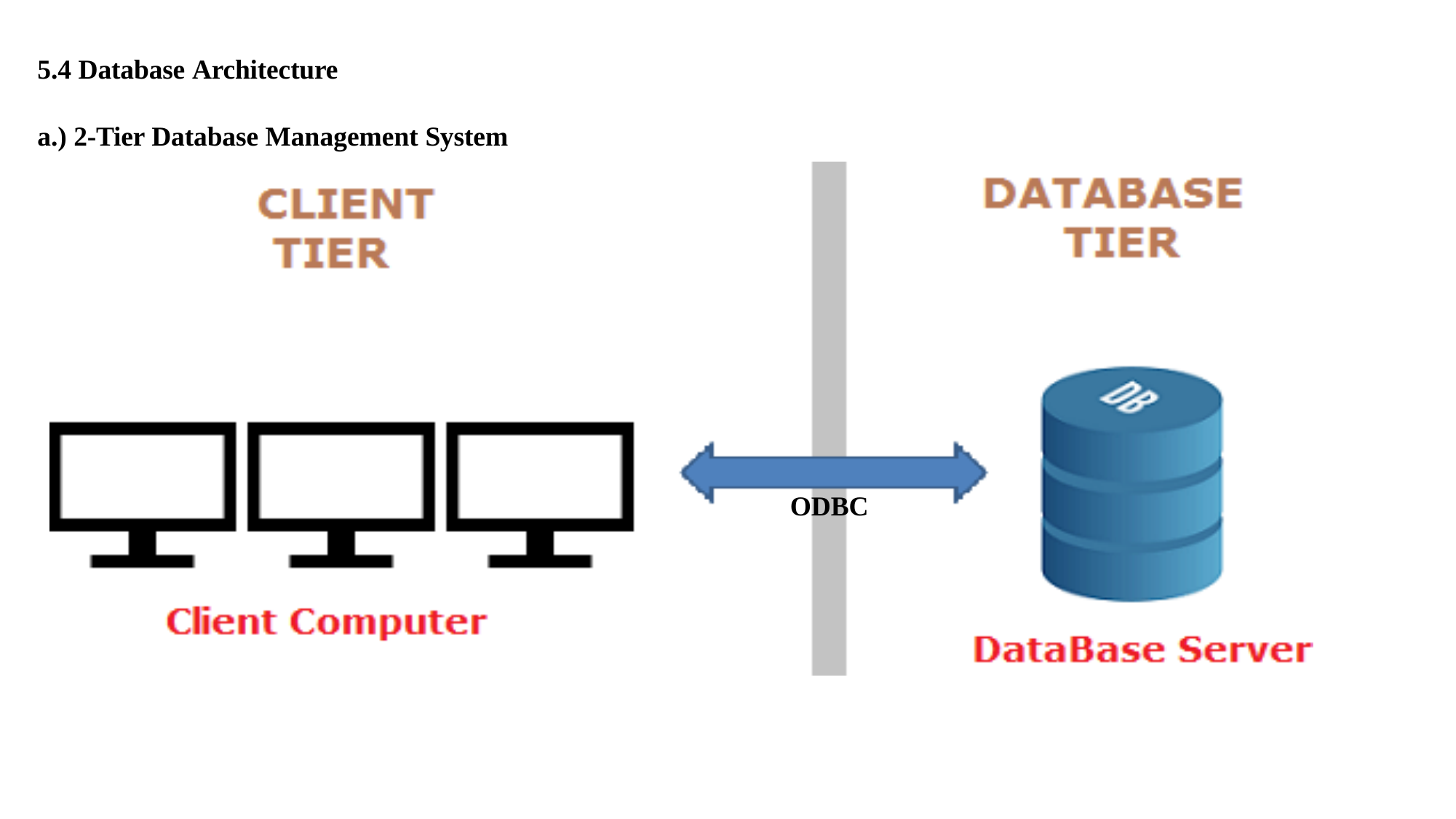

5.4 Database Architecture

a.) 2-Tier Database Management System

ODBC